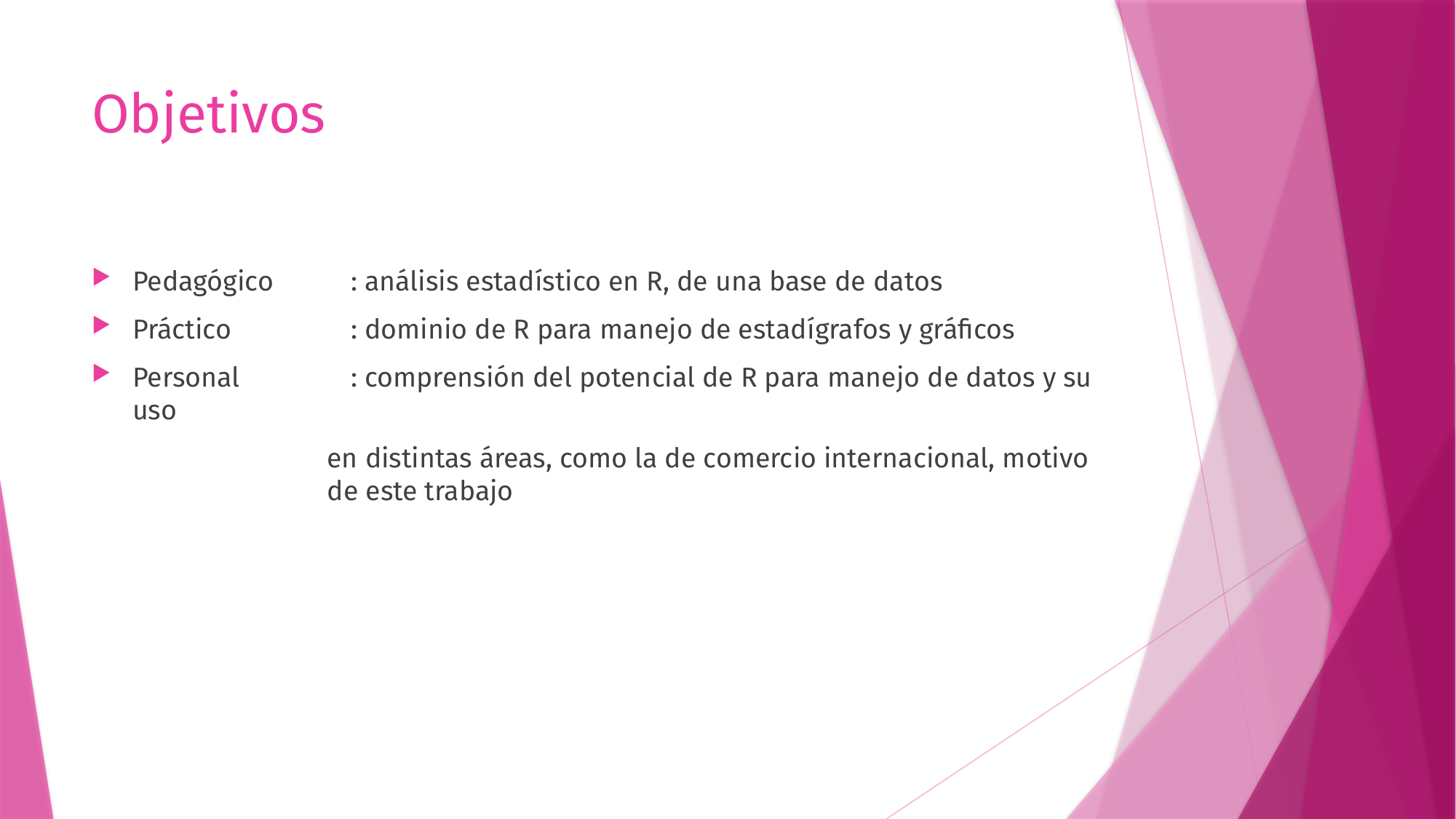

# Objetivos
Pedagógico	: análisis estadístico en R, de una base de datos
Práctico		: dominio de R para manejo de estadígrafos y gráficos
Personal		: comprensión del potencial de R para manejo de datos y su uso
en distintas áreas, como la de comercio internacional, motivo de este trabajo